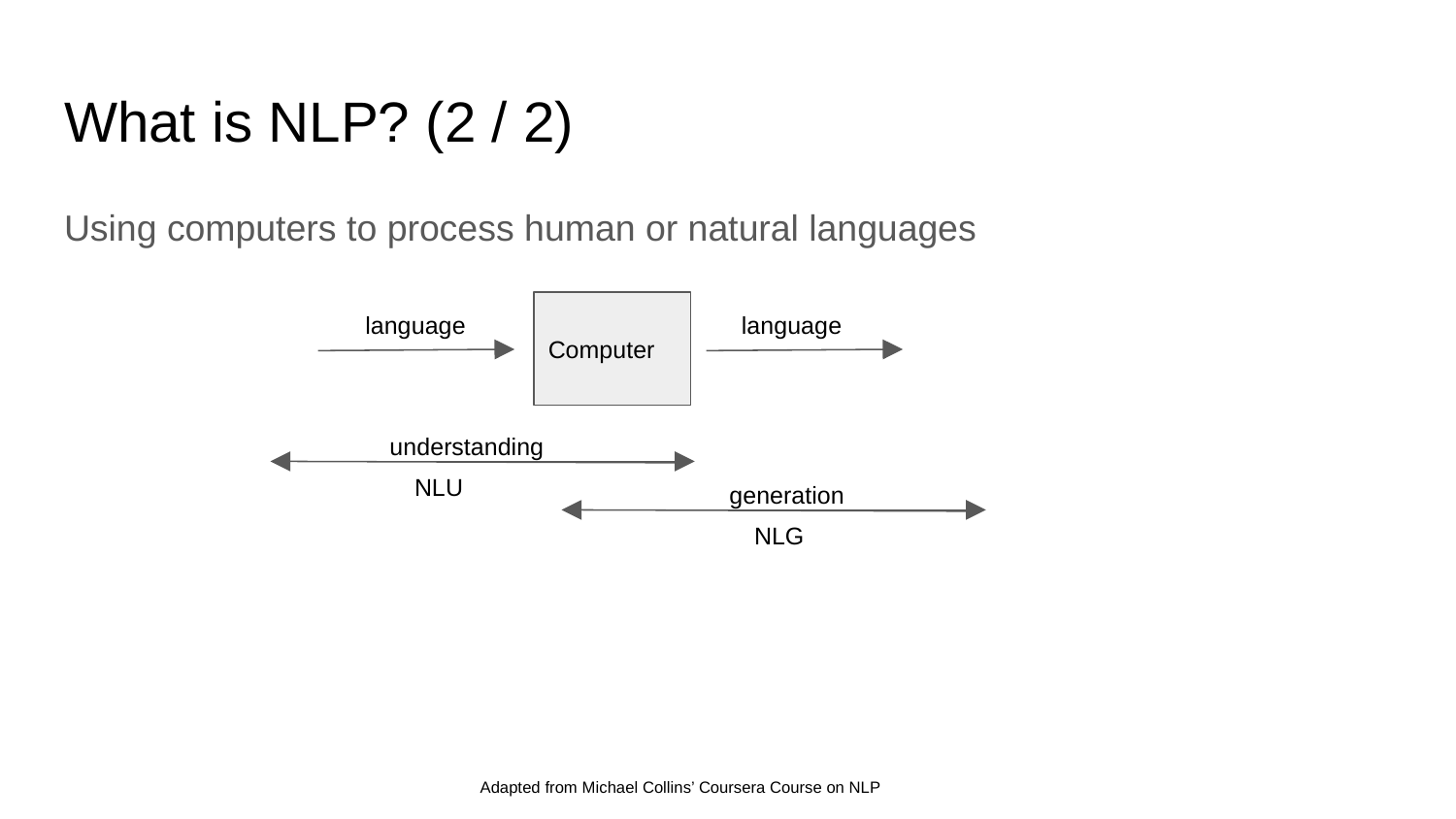

# What is NLP? (2 / 2)

Using computers to process human or natural languages
Computer
language
language
understanding
NLU
generation
NLG
Adapted from Michael Collins’ Coursera Course on NLP